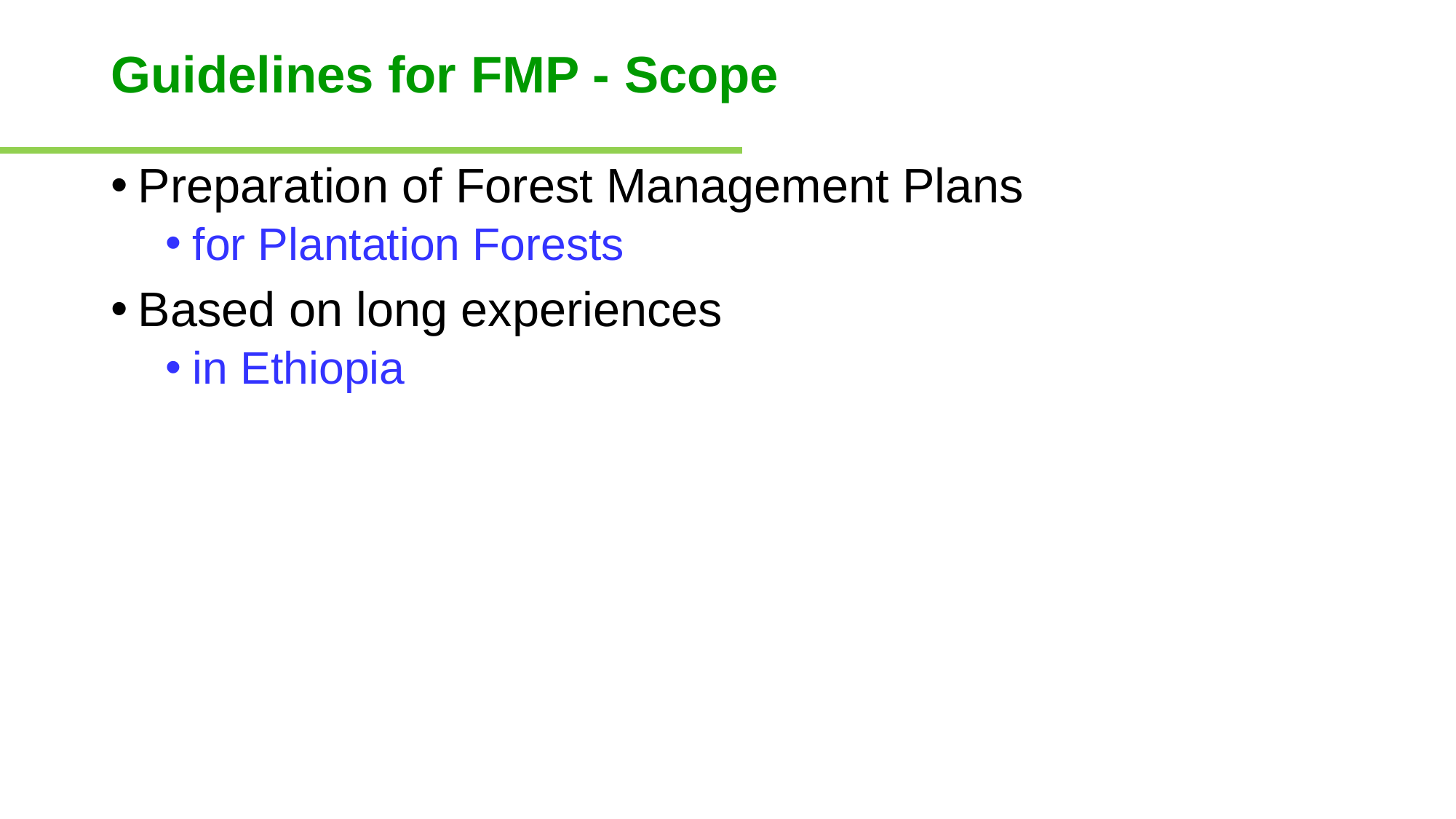

# Guidelines for FMP - Scope
Preparation of Forest Management Plans
for Plantation Forests
Based on long experiences
in Ethiopia